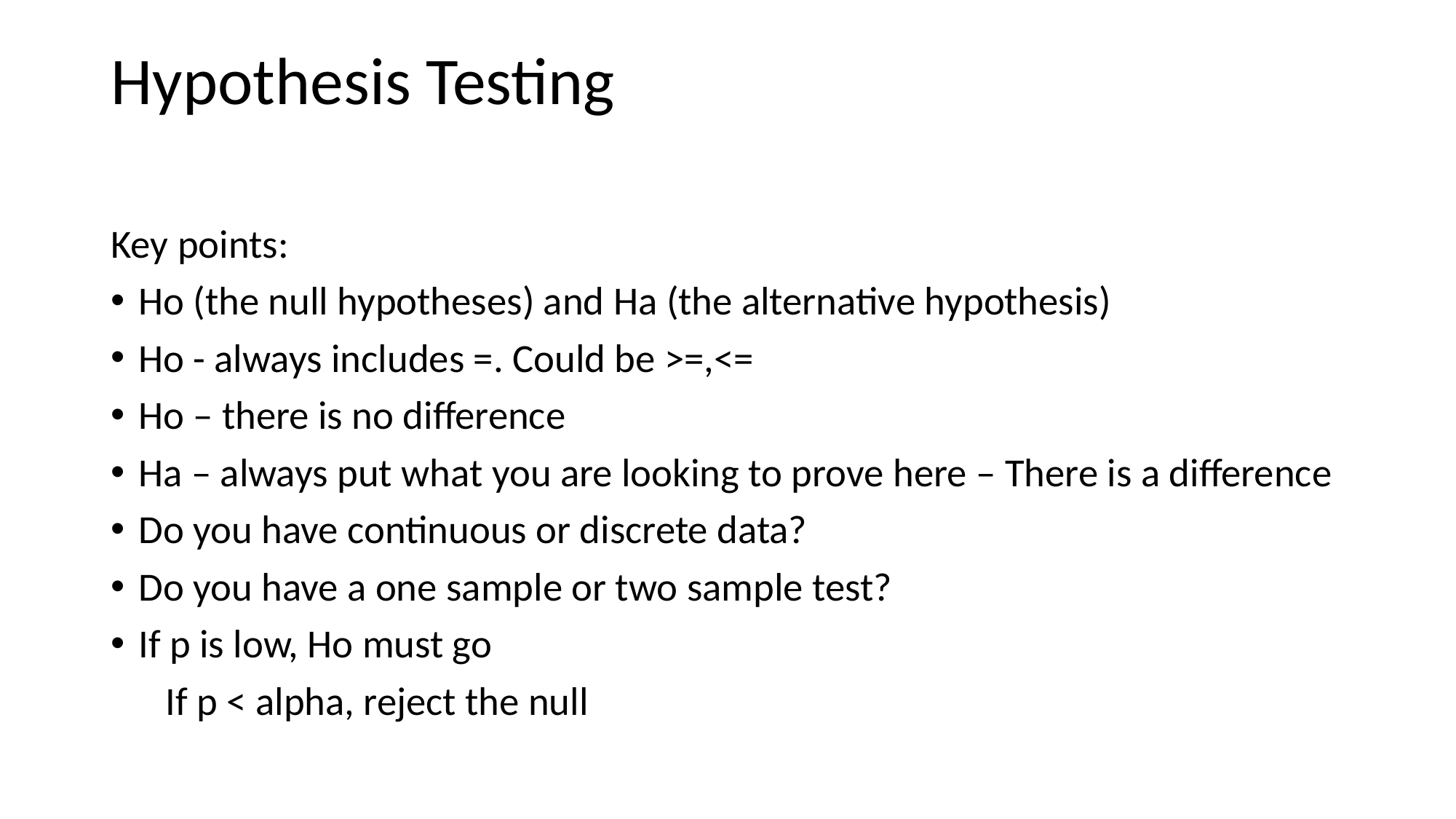

# Hypothesis Testing
Key points:
Ho (the null hypotheses) and Ha (the alternative hypothesis)
Ho - always includes =. Could be >=,<=
Ho – there is no difference
Ha – always put what you are looking to prove here – There is a difference
Do you have continuous or discrete data?
Do you have a one sample or two sample test?
If p is low, Ho must go
      If p < alpha, reject the null